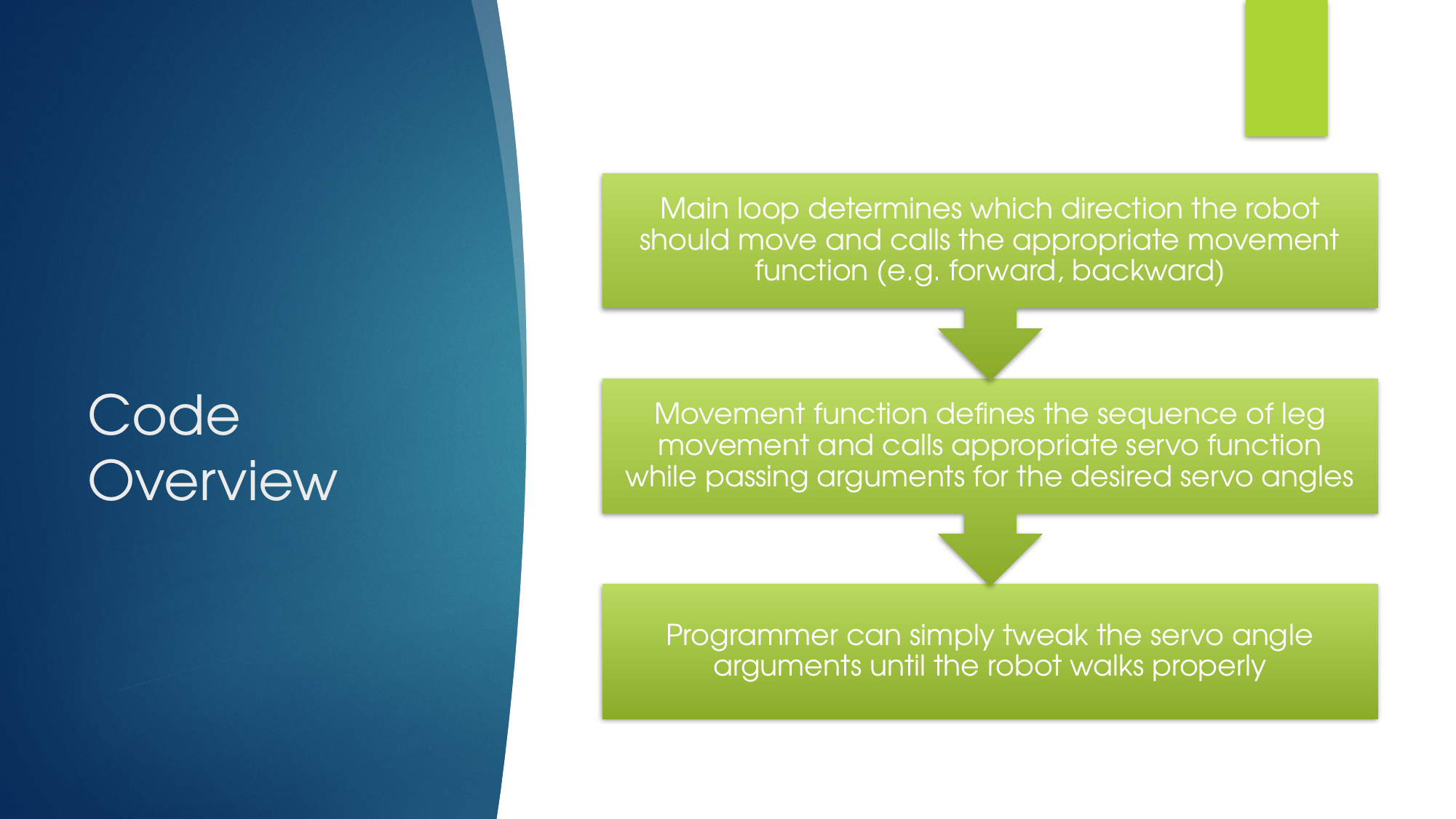

# Code Overview
Programmer can simply tweak the servo angle arguments until the robot walks properly
Movement function defines the sequence of leg movement and calls appropriate servo function while passing arguments for the desired servo angles
Main loop determines which direction the robot should move and calls the appropriate movement function (e.g. forward, backward)